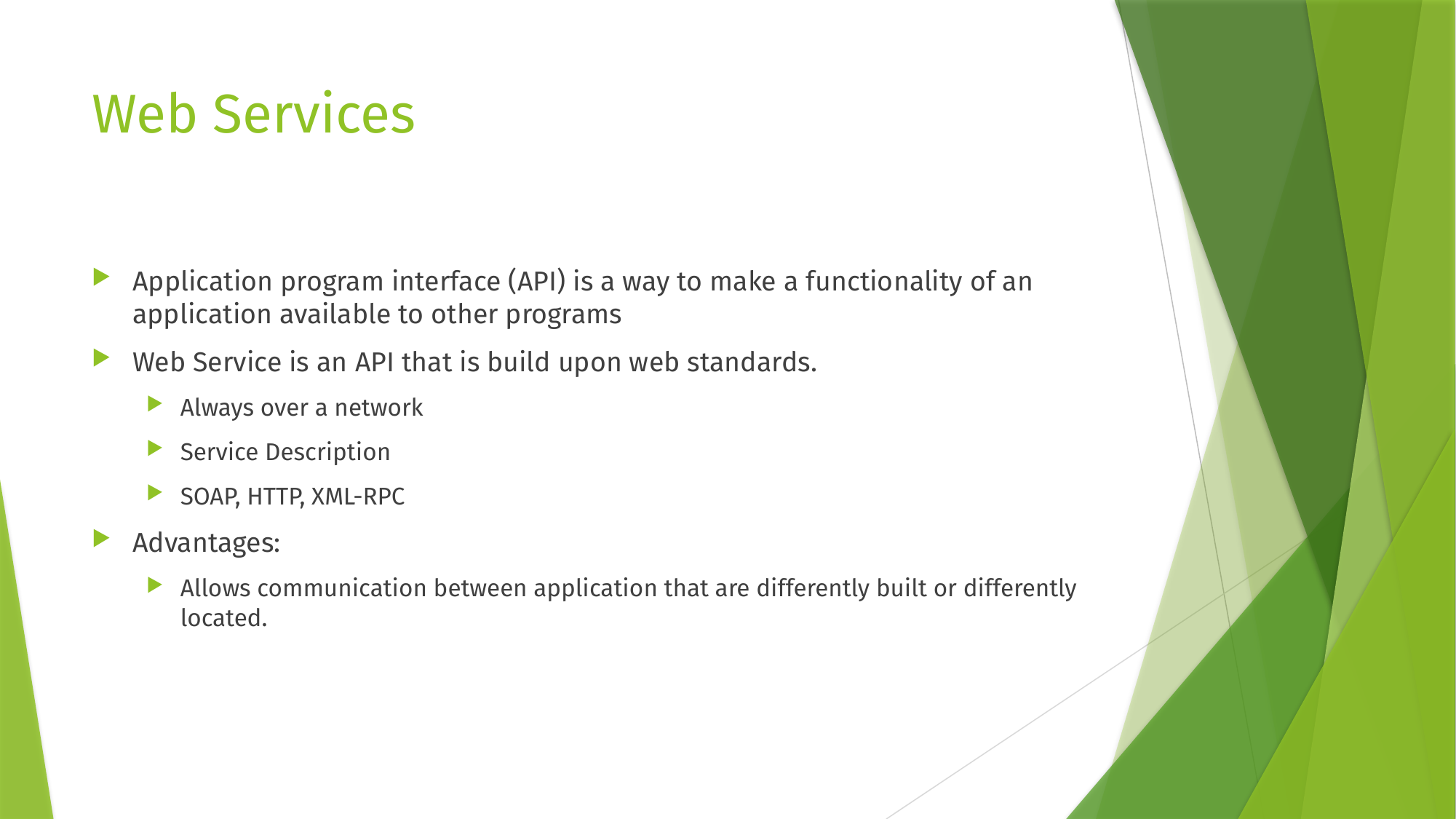

# Web Services
Application program interface (API) is a way to make a functionality of an application available to other programs
Web Service is an API that is build upon web standards.
Always over a network
Service Description
SOAP, HTTP, XML-RPC
Advantages:
Allows communication between application that are differently built or differently located.